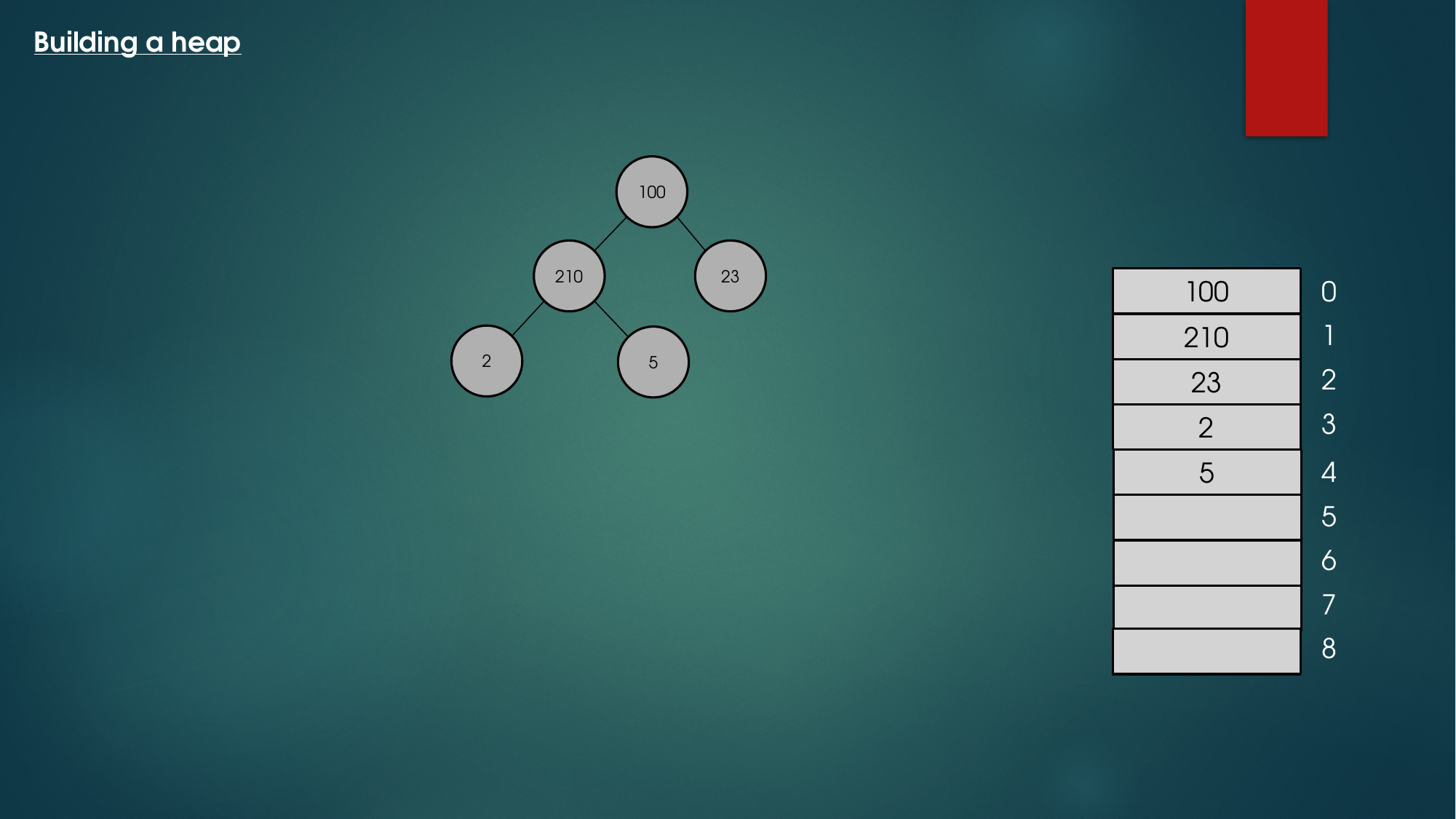

Building a heap
100
210
23
100
0
1
210
2
5
2
23
3
2
5
4
5

6

7

8